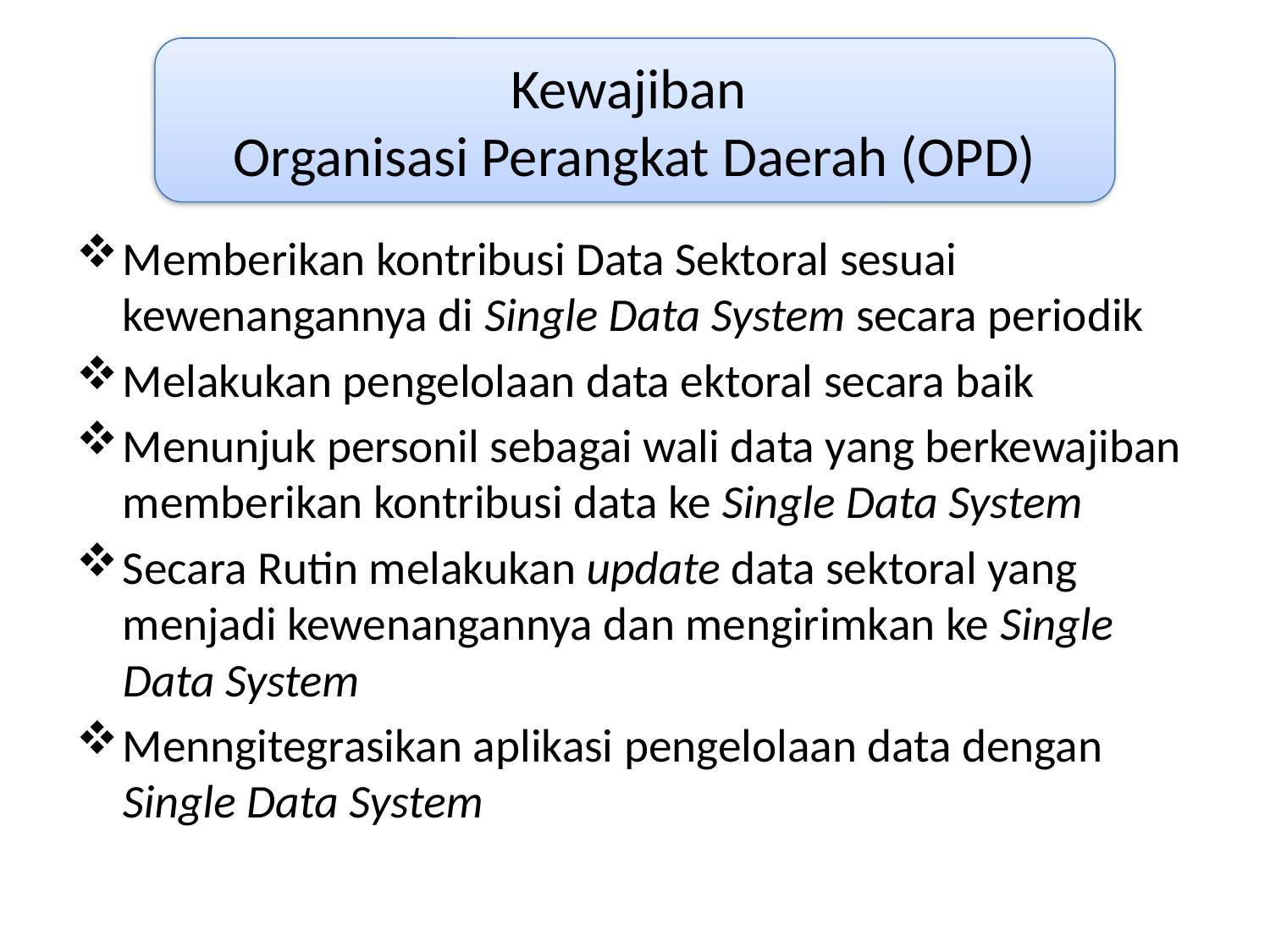

#
Kewajiban
Organisasi Perangkat Daerah (OPD)
Memberikan kontribusi Data Sektoral sesuai kewenangannya di Single Data System secara periodik
Melakukan pengelolaan data ektoral secara baik
Menunjuk personil sebagai wali data yang berkewajiban memberikan kontribusi data ke Single Data System
Secara Rutin melakukan update data sektoral yang menjadi kewenangannya dan mengirimkan ke Single Data System
Menngitegrasikan aplikasi pengelolaan data dengan Single Data System